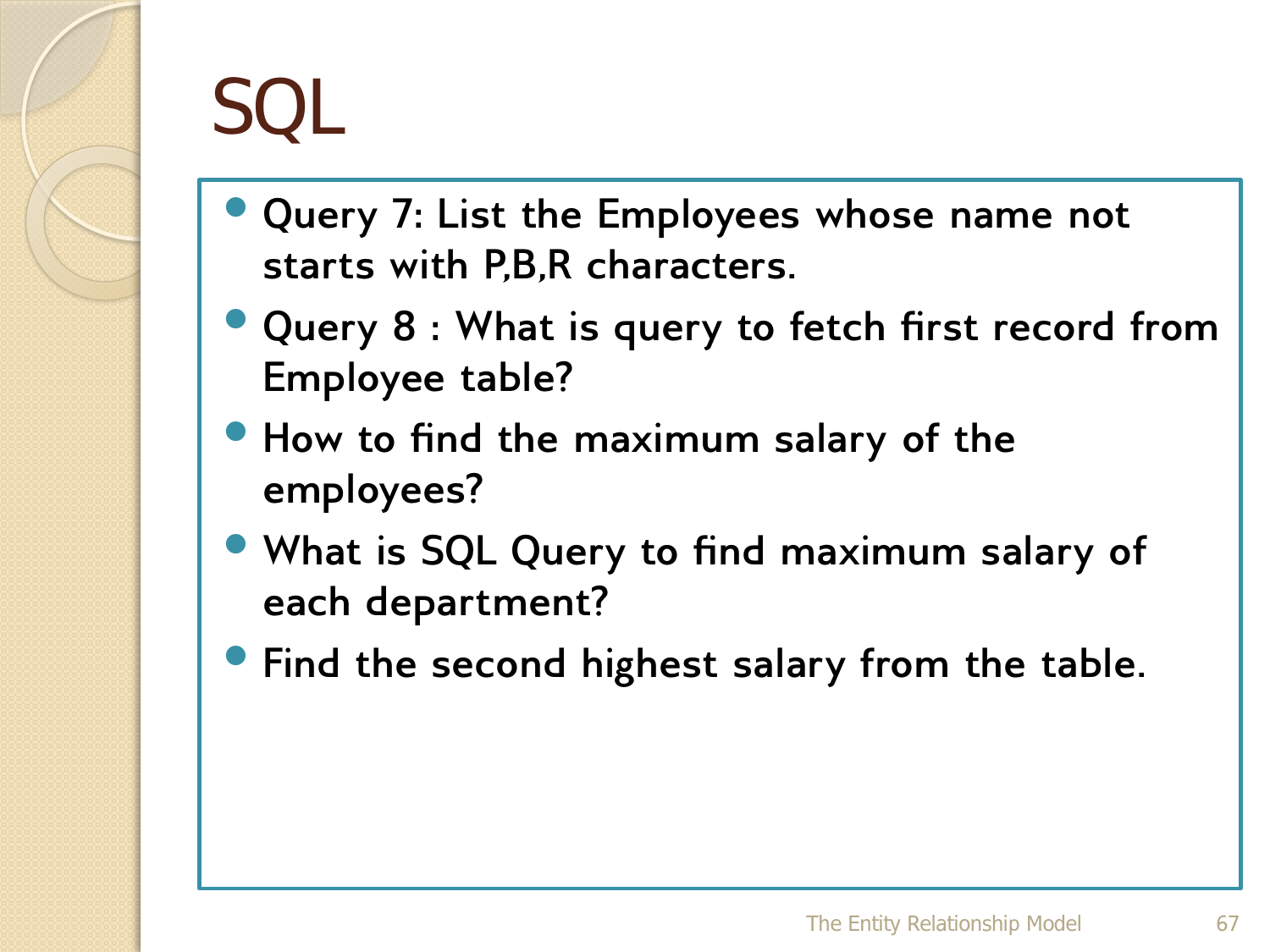

# SQL
Query 7: List the Employees whose name not starts with P,B,R characters.
Query 8 : What is query to fetch first record from Employee table?
How to find the maximum salary of the employees?
What is SQL Query to find maximum salary of each department?
Find the second highest salary from the table.

The Entity Relationship Model
67